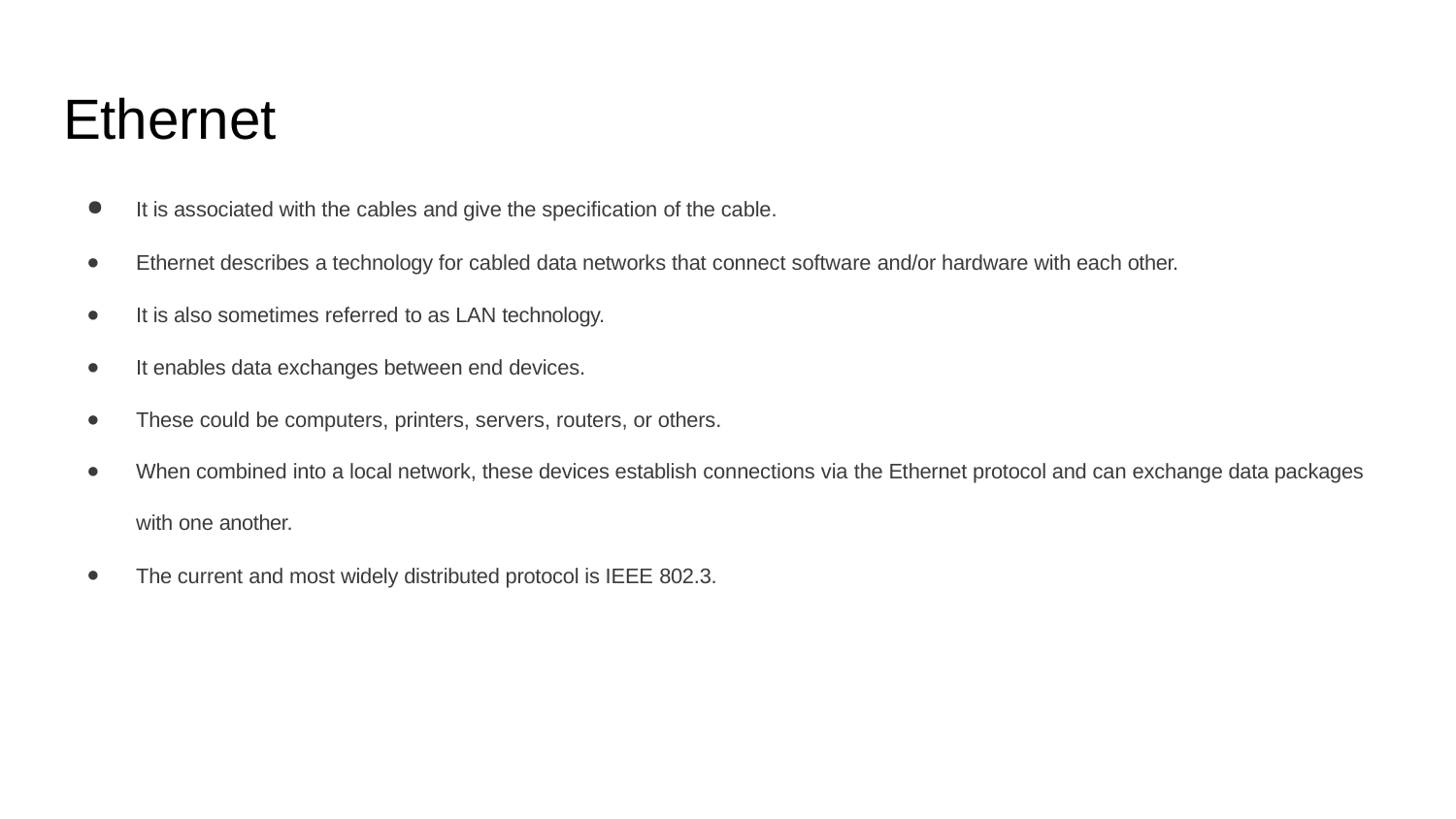

# Ethernet
It is associated with the cables and give the specification of the cable.

Ethernet describes a technology for cabled data networks that connect software and/or hardware with each other.

It is also sometimes referred to as LAN technology.

It enables data exchanges between end devices.

These could be computers, printers, servers, routers, or others.
When combined into a local network, these devices establish connections via the Ethernet protocol and can exchange data packages  with one another.

The current and most widely distributed protocol is IEEE 802.3.